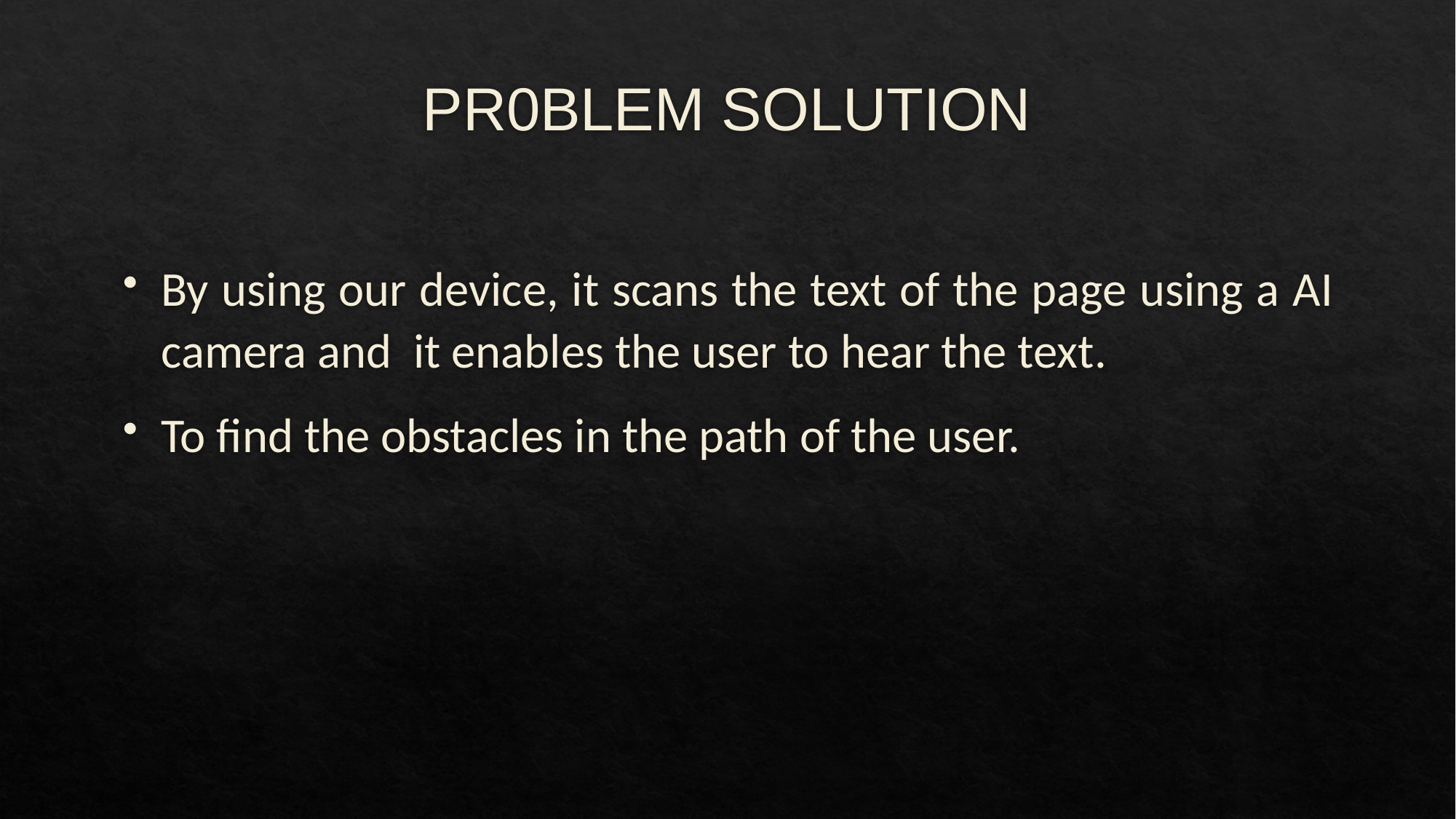

# PR0BLEM SOLUTION
By using our device, it scans the text of the page using a AI camera and  it enables the user to hear the text.
To find the obstacles in the path of the user.